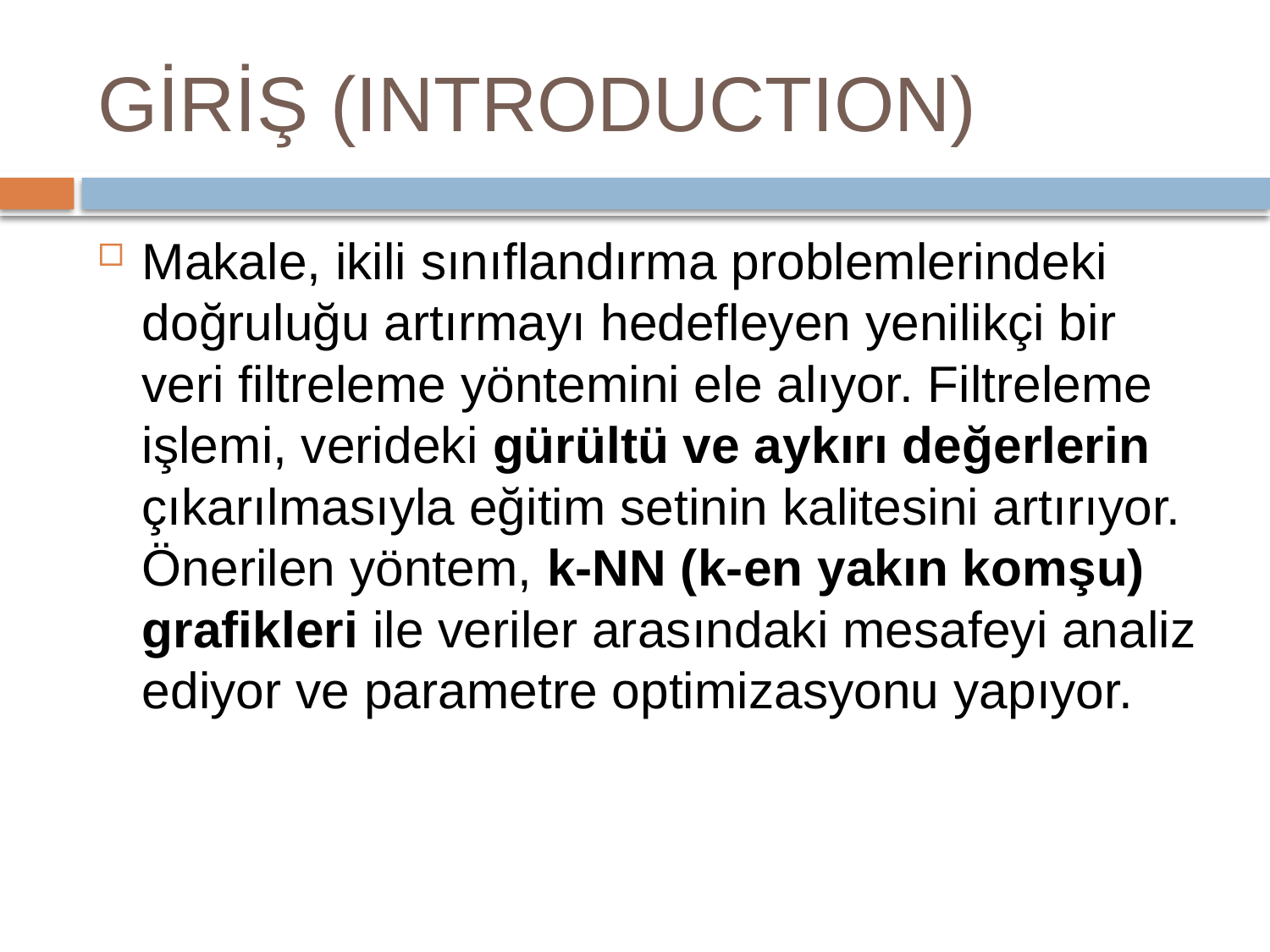

# GİRİŞ (INTRODUCTION)
Makale, ikili sınıflandırma problemlerindeki doğruluğu artırmayı hedefleyen yenilikçi bir veri filtreleme yöntemini ele alıyor. Filtreleme işlemi, verideki gürültü ve aykırı değerlerin çıkarılmasıyla eğitim setinin kalitesini artırıyor. Önerilen yöntem, k-NN (k-en yakın komşu) grafikleri ile veriler arasındaki mesafeyi analiz ediyor ve parametre optimizasyonu yapıyor.